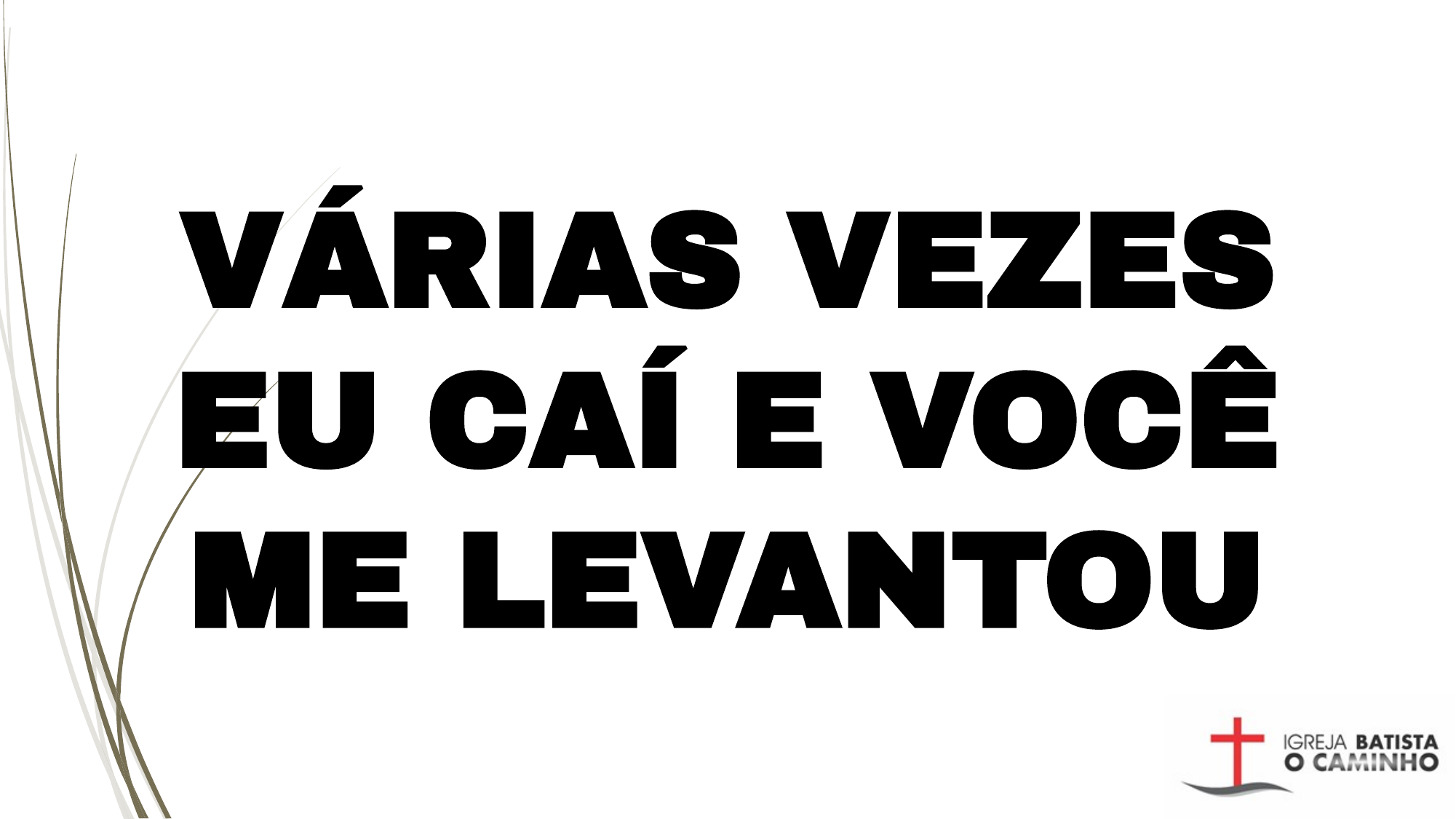

# VÁRIAS VEZES EU CAÍ E VOCÊ ME LEVANTOU